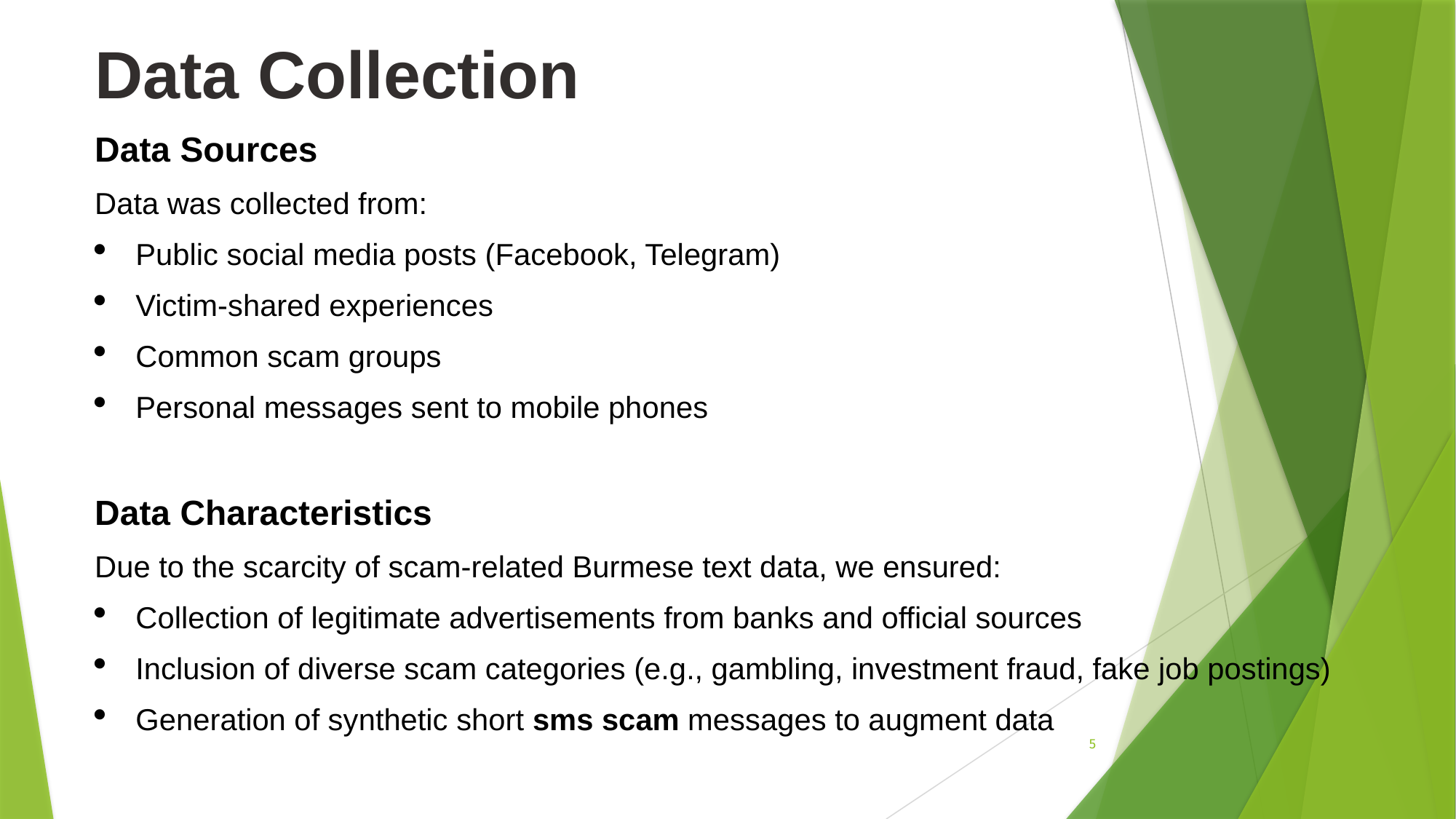

Data Collection
Data Sources
Data was collected from:
Public social media posts (Facebook, Telegram)
Victim-shared experiences
Common scam groups
Personal messages sent to mobile phones

Data Characteristics
Due to the scarcity of scam-related Burmese text data, we ensured:
Collection of legitimate advertisements from banks and official sources
Inclusion of diverse scam categories (e.g., gambling, investment fraud, fake job postings)
Generation of synthetic short sms scam messages to augment data
5